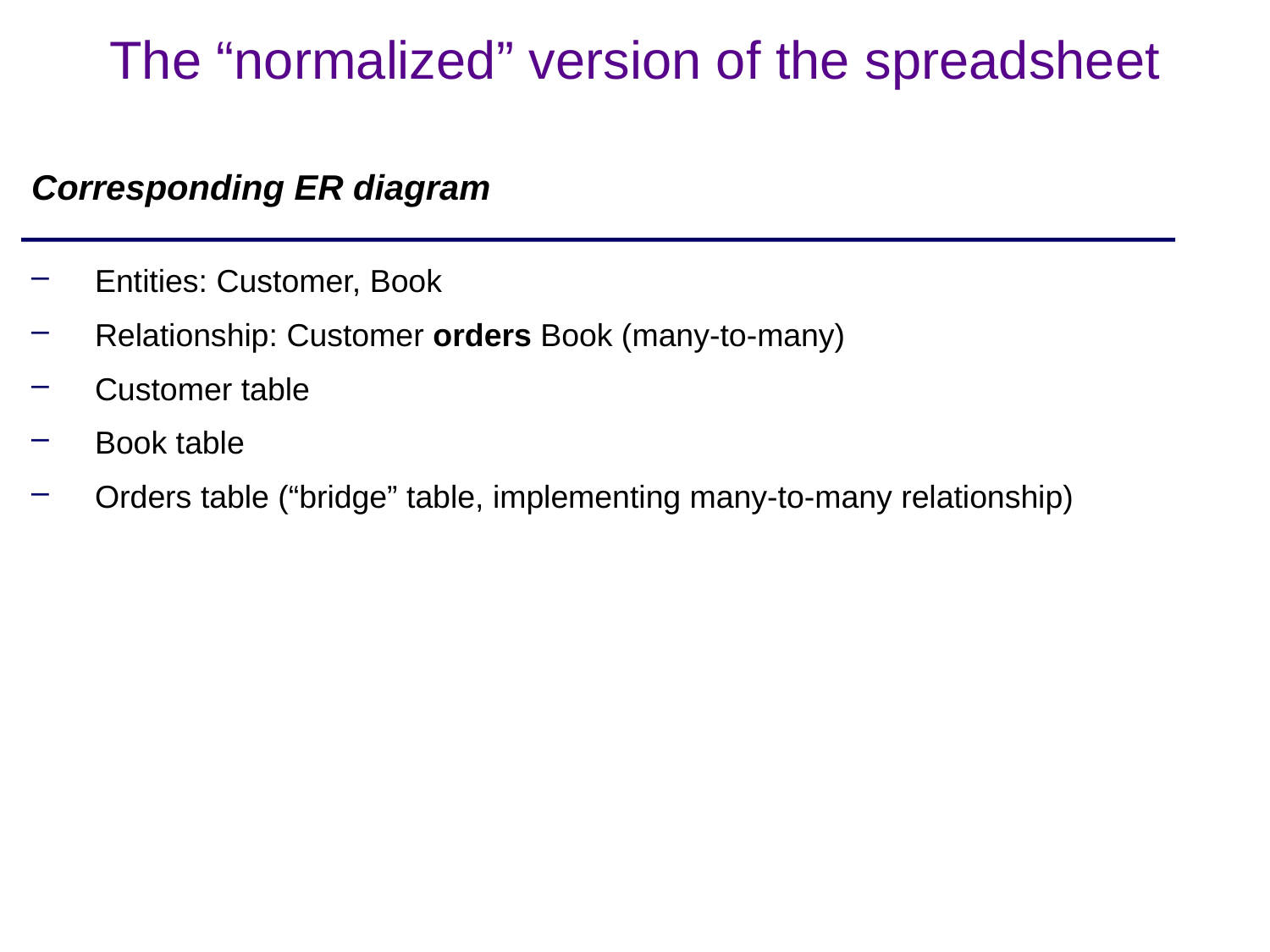

# The “normalized” version of the spreadsheet
Corresponding ER diagram

Entities: Customer, Book
Relationship: Customer orders Book (many-to-many)
Customer table
Book table
Orders table (“bridge” table, implementing many-to-many relationship)